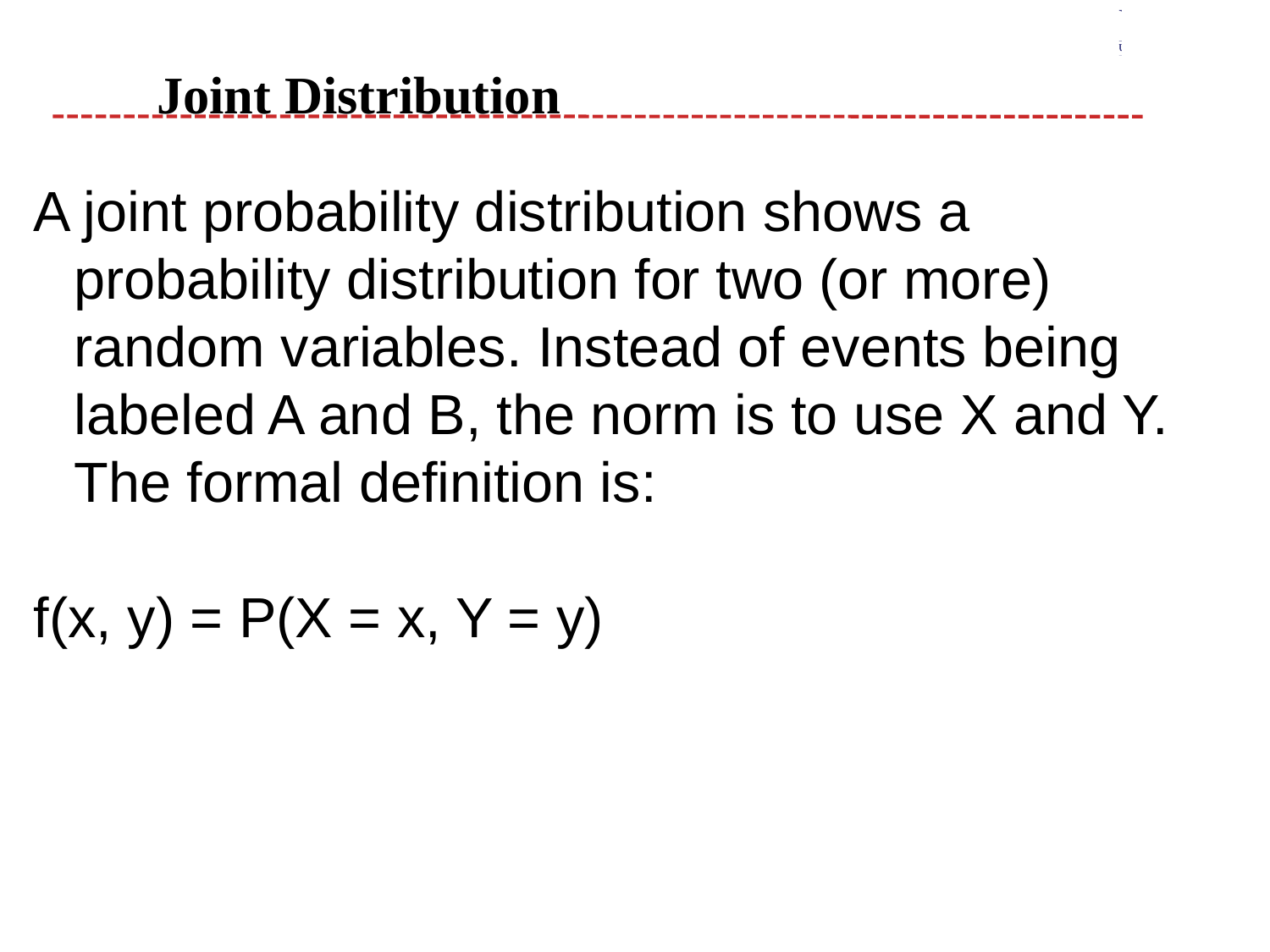

Joint Distribution
A joint probability distribution shows a probability distribution for two (or more) random variables. Instead of events being labeled A and B, the norm is to use X and Y. The formal definition is:

f(x, y) = P(X = x, Y = y)